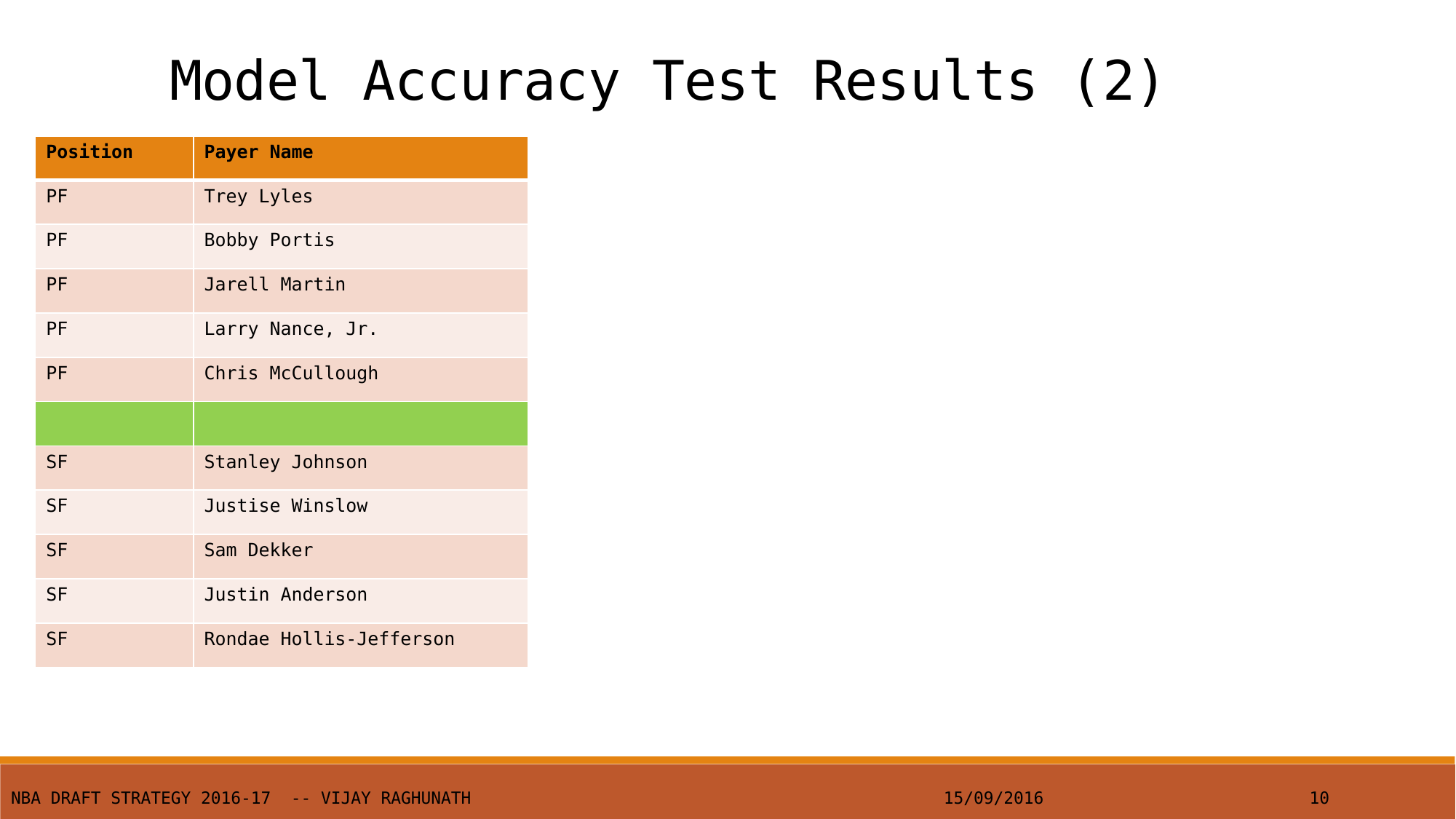

Model Accuracy Test Results (2)
| Position | Payer Name |
| --- | --- |
| PF | Trey Lyles |
| PF | Bobby Portis |
| PF | Jarell Martin |
| PF | Larry Nance, Jr. |
| PF | Chris McCullough |
|  |  |
| SF | Stanley Johnson |
| SF | Justise Winslow |
| SF | Sam Dekker |
| SF | Justin Anderson |
| SF | Rondae Hollis-Jefferson |
NBA Draft Strategy 2016-17  -- Vijay Raghunath
15/09/2016
10